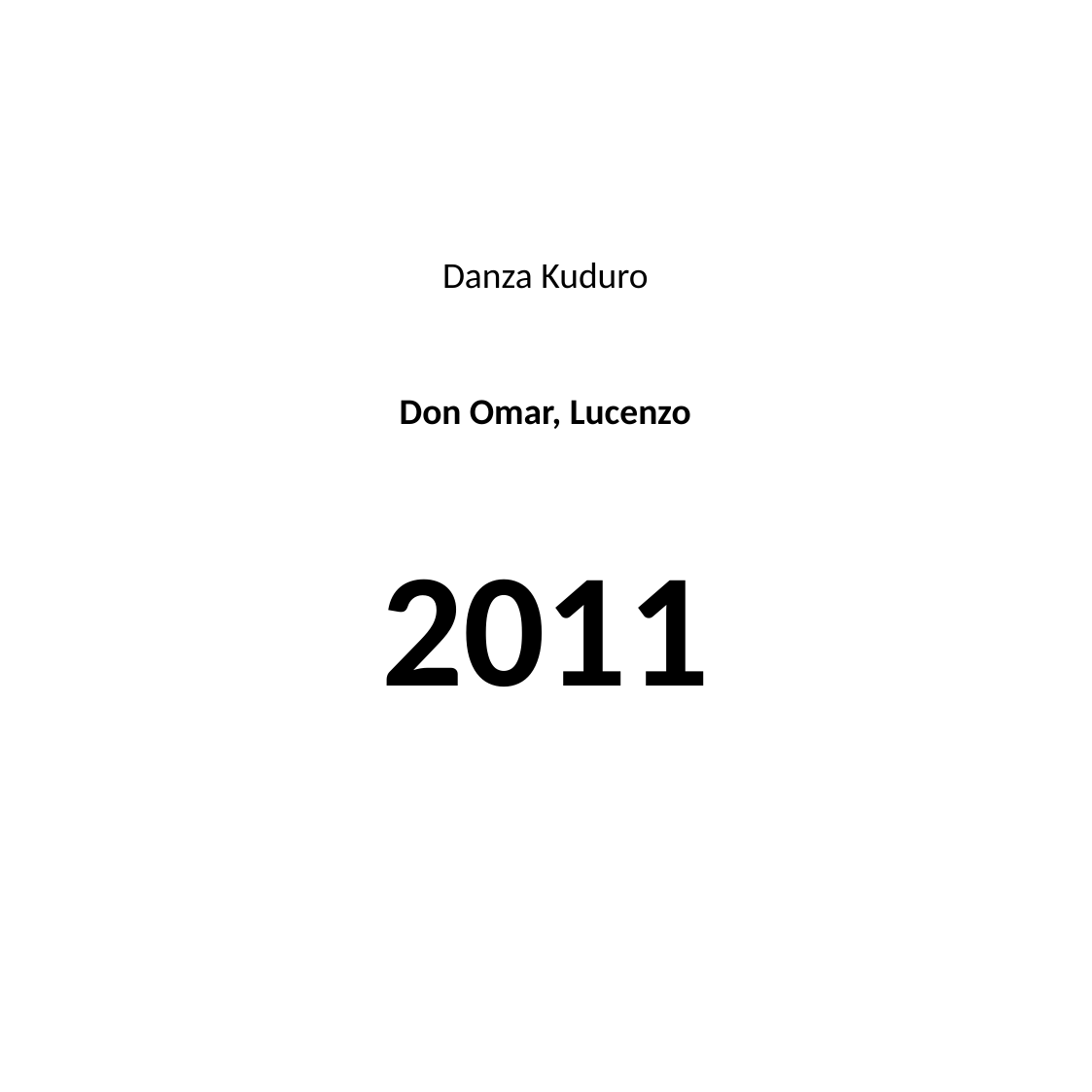

#

Danza Kuduro

Don Omar, Lucenzo

2011